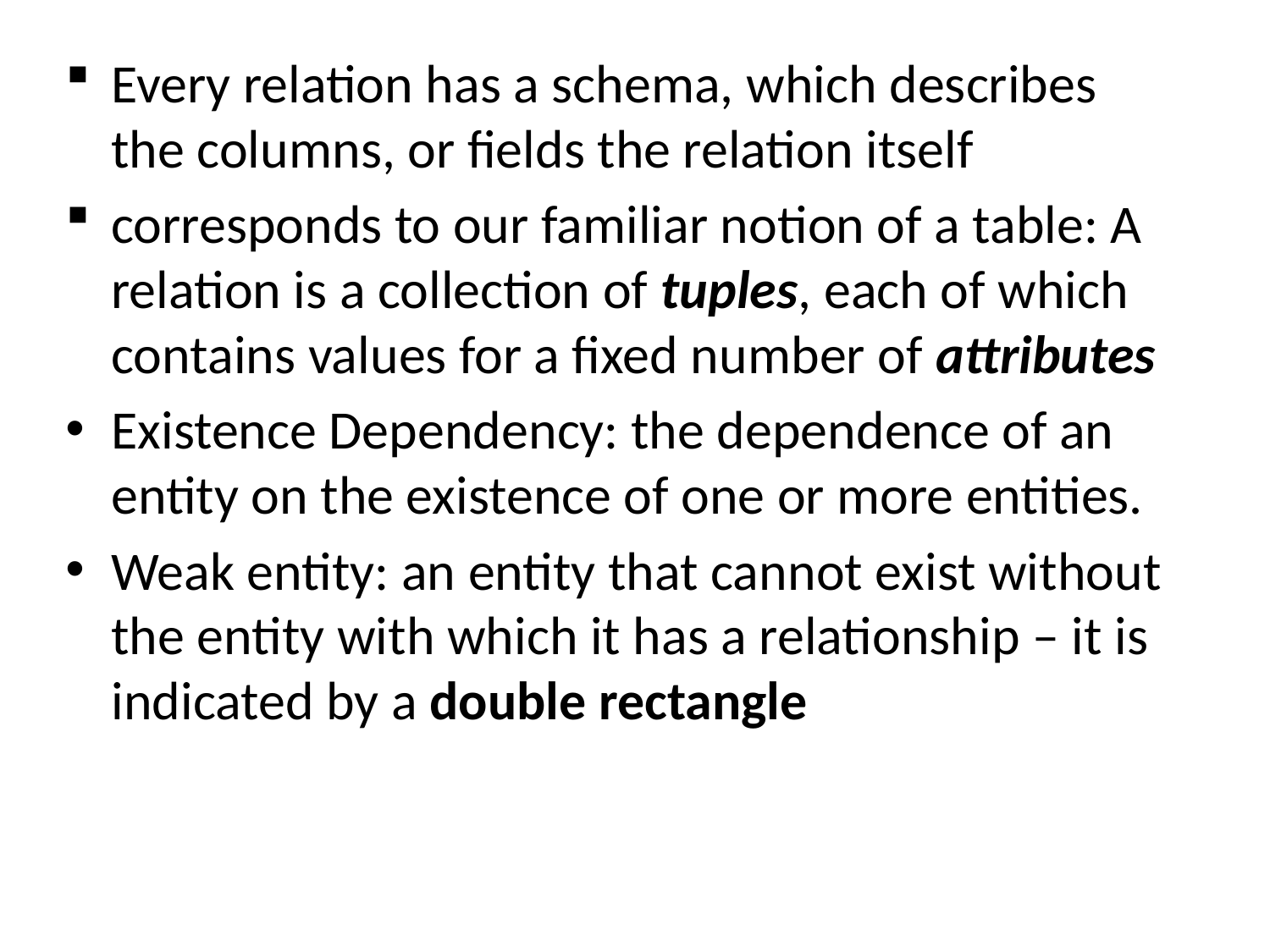

Every relation has a schema, which describes the columns, or fields the relation itself
corresponds to our familiar notion of a table: A relation is a collection of tuples, each of which contains values for a fixed number of attributes
Existence Dependency: the dependence of an entity on the existence of one or more entities.
Weak entity: an entity that cannot exist without the entity with which it has a relationship – it is indicated by a double rectangle